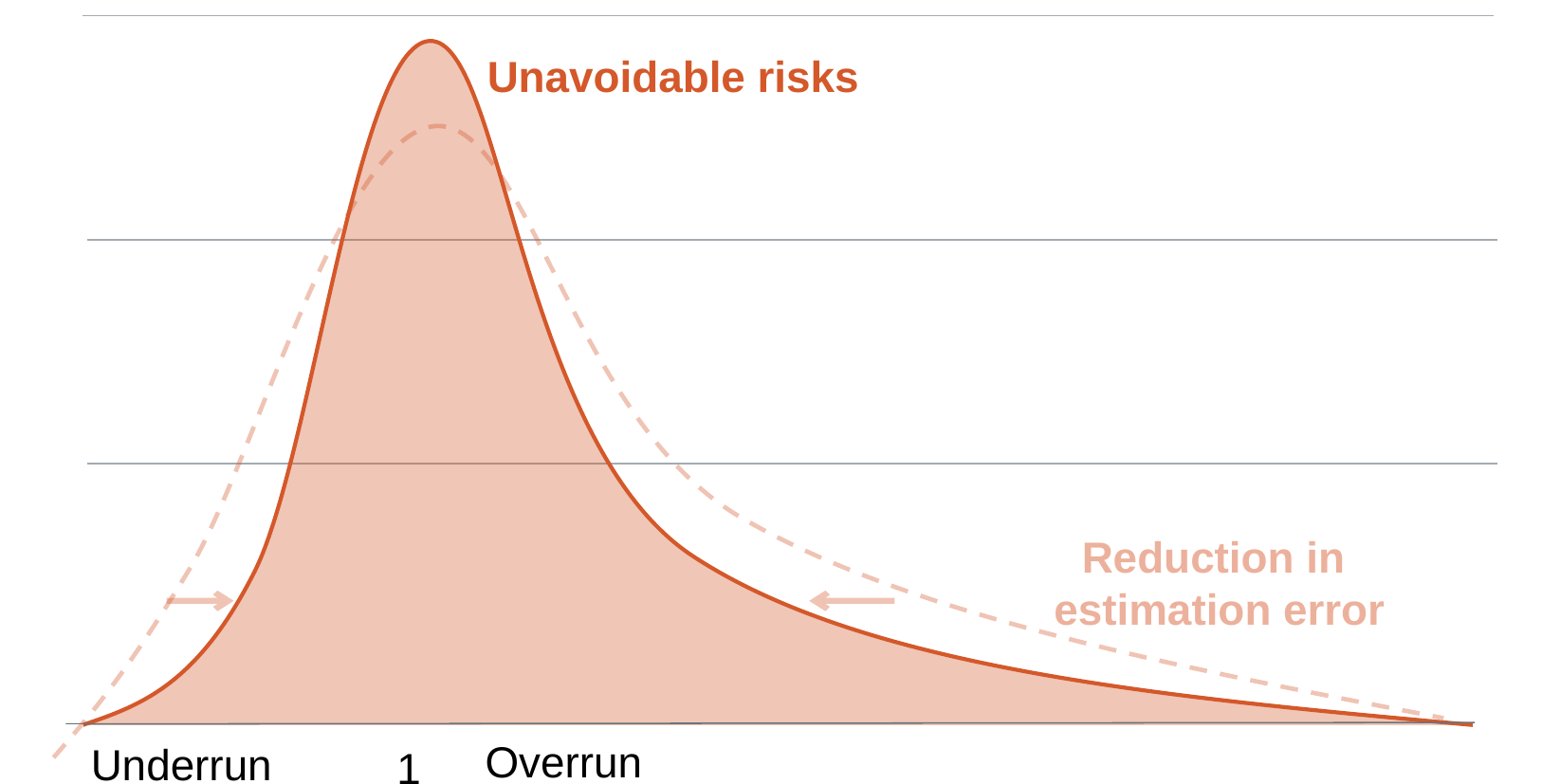

Unavoidable risks

Reduction in
estimation error
Overrun
Underrun
1